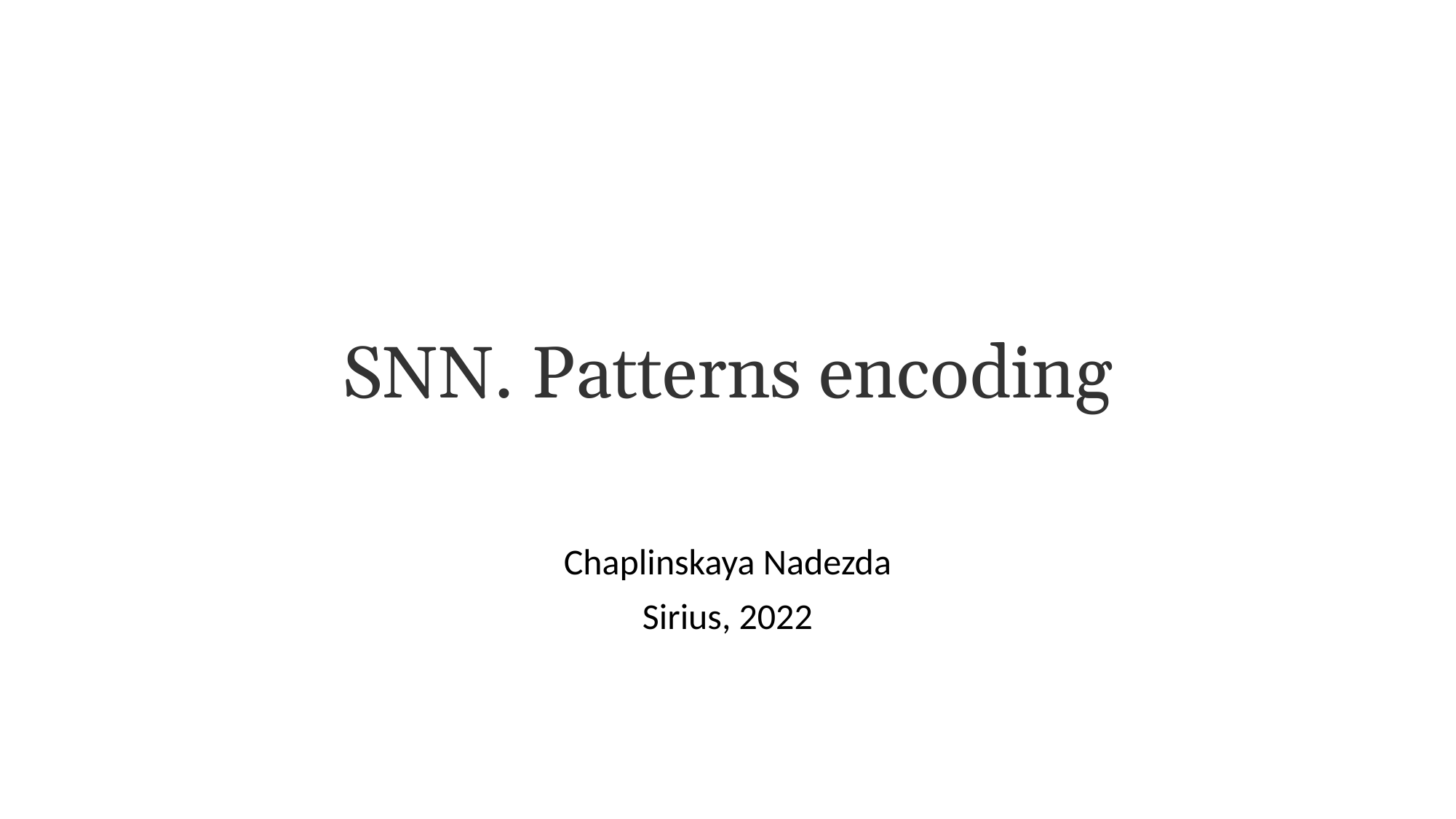

# SNN. Patterns encoding
Chaplinskaya Nadezda
Sirius, 2022